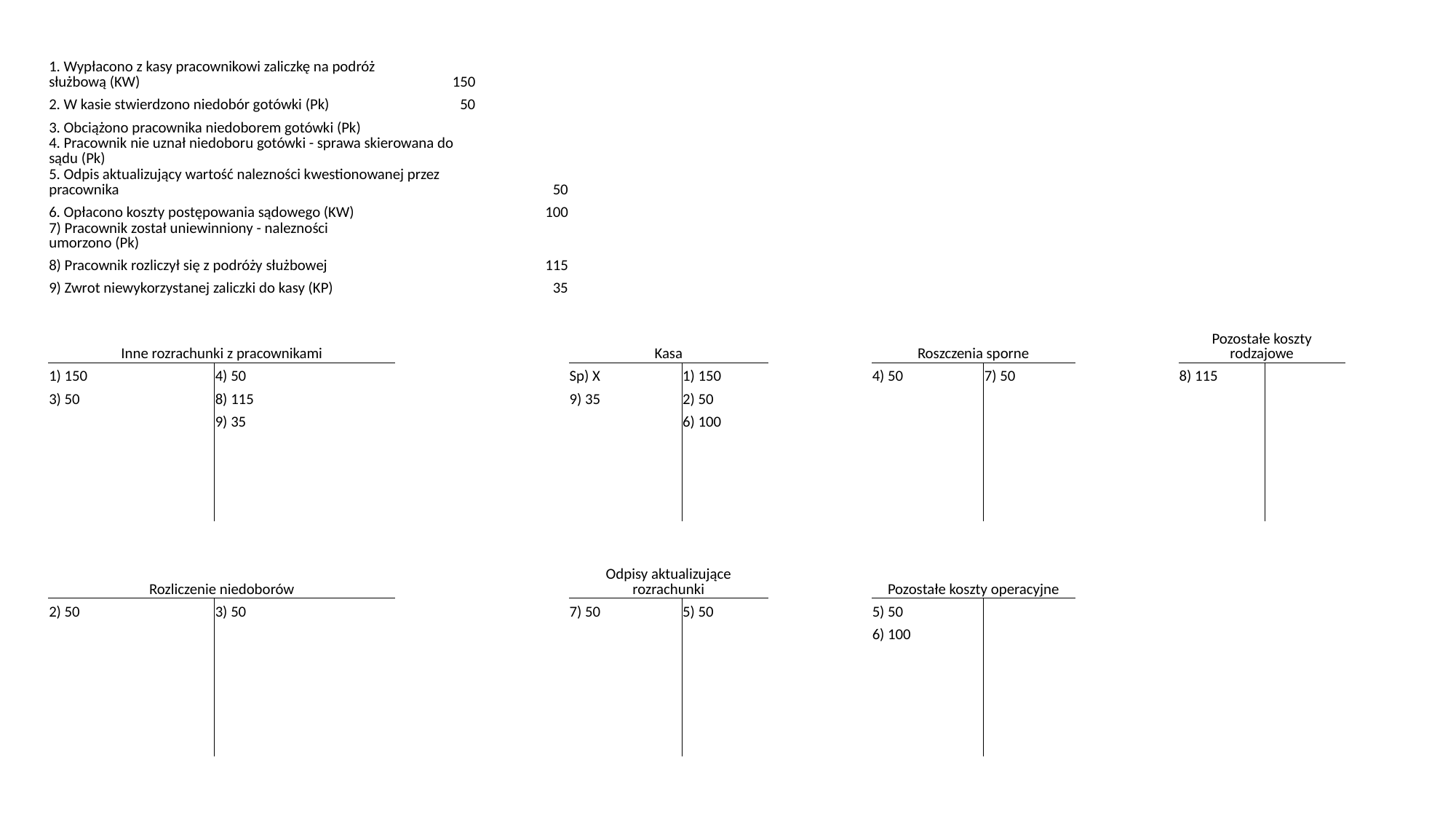

| 1. Wypłacono z kasy pracownikowi zaliczkę na podróż służbową (KW) |  | 150 |  |  |  |  |  |  |  |  |  |  |  |  |
| --- | --- | --- | --- | --- | --- | --- | --- | --- | --- | --- | --- | --- | --- | --- |
| 2. W kasie stwierdzono niedobór gotówki (Pk) |  | 50 |  |  |  |  |  |  |  |  |  |  |  |  |
| 3. Obciążono pracownika niedoborem gotówki (Pk) |  |  |  |  |  |  |  |  |  |  |  |  |  |  |
| 4. Pracownik nie uznał niedoboru gotówki - sprawa skierowana do sądu (Pk) |  |  |  |  |  |  |  |  |  |  |  |  |  |  |
| 5. Odpis aktualizujący wartość nalezności kwestionowanej przez pracownika |  |  | 50 |  |  |  |  |  |  |  |  |  |  |  |
| 6. Opłacono koszty postępowania sądowego (KW) |  |  | 100 |  |  |  |  |  |  |  |  |  |  |  |
| 7) Pracownik został uniewinniony - nalezności umorzono (Pk) |  |  |  |  |  |  |  |  |  |  |  |  |  |  |
| 8) Pracownik rozliczył się z podróży służbowej |  |  | 115 |  |  |  |  |  |  |  |  |  |  |  |
| 9) Zwrot niewykorzystanej zaliczki do kasy (KP) |  |  | 35 |  |  |  |  |  |  |  |  |  |  |  |
|  |  |  |  |  |  |  |  |  |  |  |  |  |  |  |
| Inne rozrachunki z pracownikami |  |  |  | Kasa |  |  |  | Roszczenia sporne |  |  |  | Pozostałe koszty rodzajowe |  |  |
| 1) 150 | 4) 50 |  |  | Sp) X | 1) 150 |  |  | 4) 50 | 7) 50 |  |  | 8) 115 |  |  |
| 3) 50 | 8) 115 |  |  | 9) 35 | 2) 50 |  |  |  |  |  |  |  |  |  |
|  | 9) 35 |  |  |  | 6) 100 |  |  |  |  |  |  |  |  |  |
|  |  |  |  |  |  |  |  |  |  |  |  |  |  |  |
|  |  |  |  |  |  |  |  |  |  |  |  |  |  |  |
|  |  |  |  |  |  |  |  |  |  |  |  |  |  |  |
|  |  |  |  |  |  |  |  |  |  |  |  |  |  |  |
|  |  |  |  |  |  |  |  |  |  |  |  |  |  |  |
|  |  |  |  |  |  |  |  |  |  |  |  |  |  |  |
| Rozliczenie niedoborów |  |  |  | Odpisy aktualizujące rozrachunki |  |  |  | Pozostałe koszty operacyjne |  |  |  |  |  |  |
| 2) 50 | 3) 50 |  |  | 7) 50 | 5) 50 |  |  | 5) 50 |  |  |  |  |  |  |
|  |  |  |  |  |  |  |  | 6) 100 |  |  |  |  |  |  |
|  |  |  |  |  |  |  |  |  |  |  |  |  |  |  |
|  |  |  |  |  |  |  |  |  |  |  |  |  |  |  |
|  |  |  |  |  |  |  |  |  |  |  |  |  |  |  |
|  |  |  |  |  |  |  |  |  |  |  |  |  |  |  |
|  |  |  |  |  |  |  |  |  |  |  |  |  |  |  |
|  |  |  |  |  |  |  |  |  |  |  |  |  |  |  |
|  |  |  |  |  |  |  |  |  |  |  |  |  |  |  |
|  |  |  |  |  |  |  |  |  |  |  |  |  |  |  |